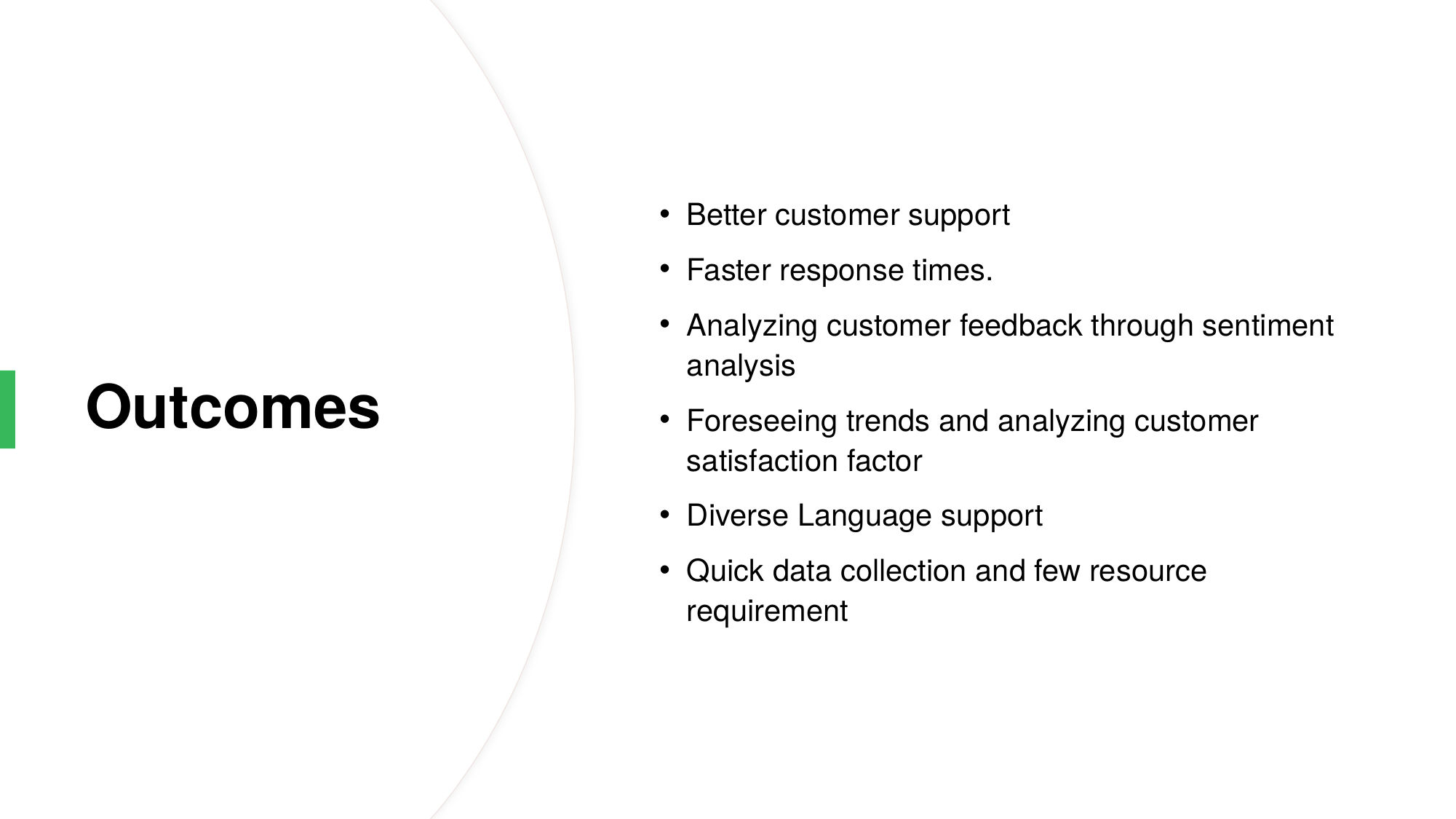

Better customer support
Faster response times.
Analyzing customer feedback through sentiment analysis
Foreseeing trends and analyzing customer satisfaction factor
Diverse Language support
Quick data collection and few resource requirement
# Outcomes